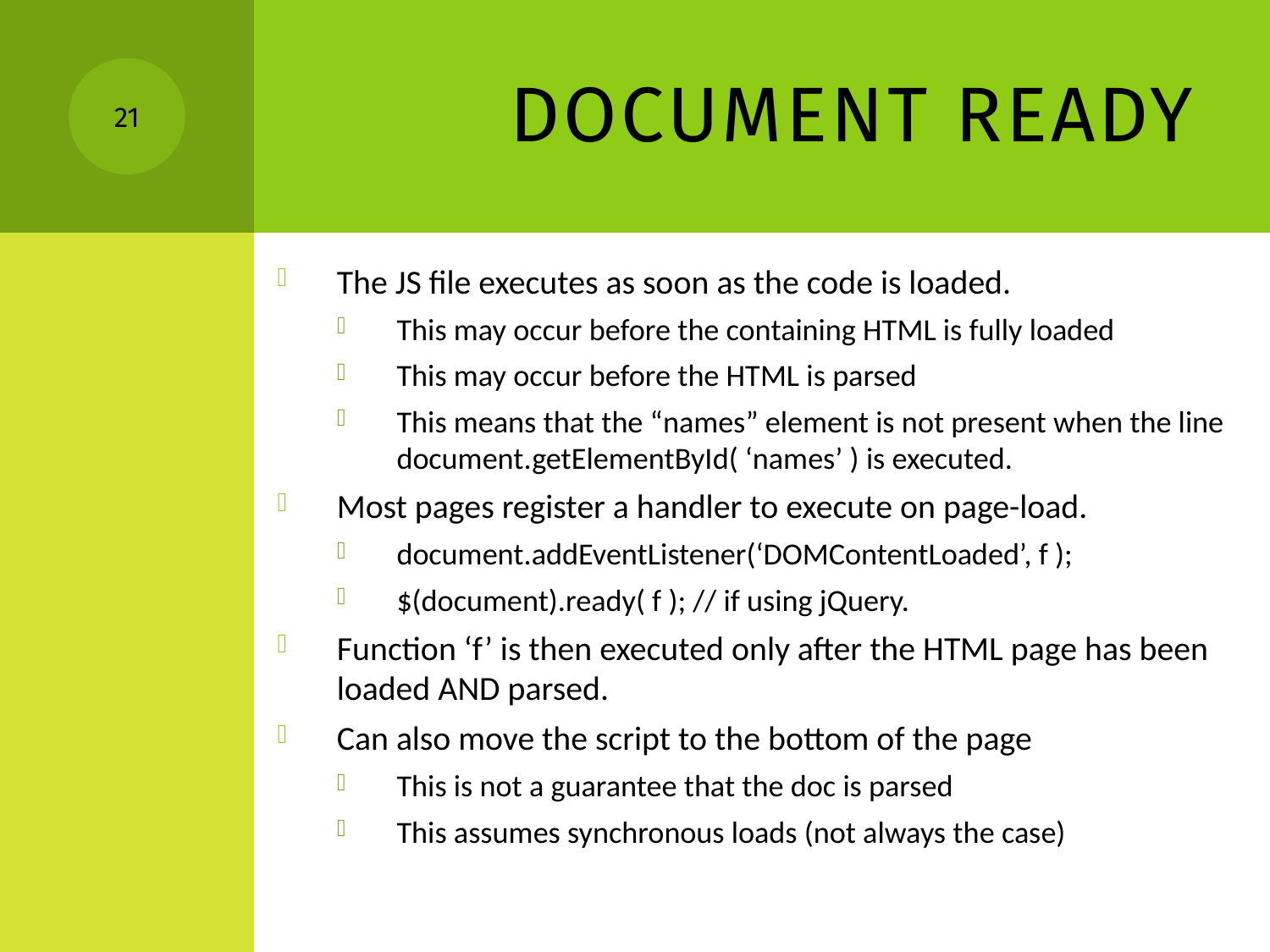

# Document Ready
21
The JS file executes as soon as the code is loaded.
This may occur before the containing HTML is fully loaded
This may occur before the HTML is parsed
This means that the “names” element is not present when the line document.getElementById( ‘names’ ) is executed.
Most pages register a handler to execute on page-load.
document.addEventListener(‘DOMContentLoaded’, f );
$(document).ready( f ); // if using jQuery.
Function ‘f’ is then executed only after the HTML page has been loaded AND parsed.
Can also move the script to the bottom of the page
This is not a guarantee that the doc is parsed
This assumes synchronous loads (not always the case)